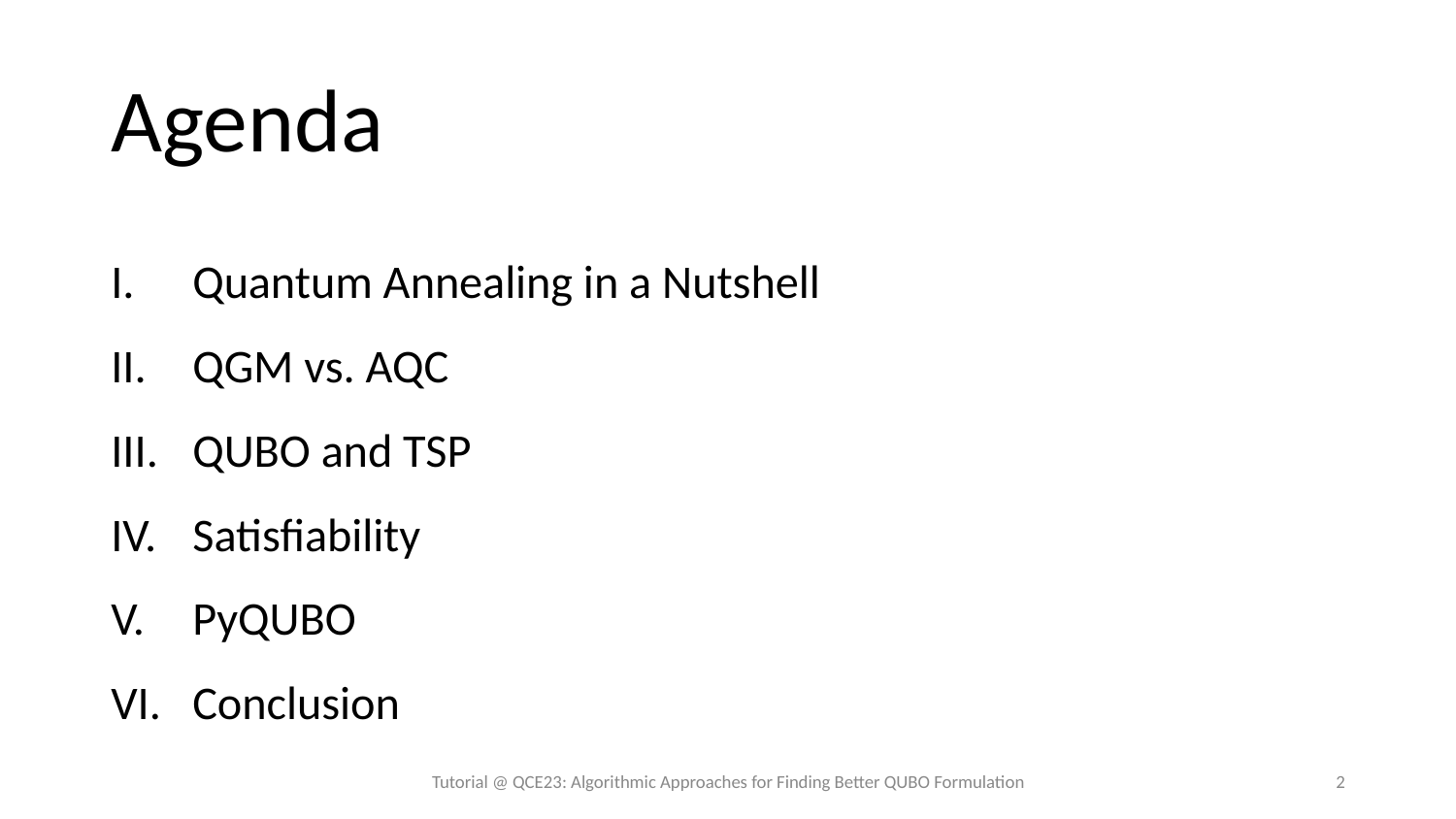

# Agenda
Quantum Annealing in a Nutshell
QGM vs. AQC
QUBO and TSP
Satisfiability
PyQUBO
Conclusion
Tutorial @ QCE23: Algorithmic Approaches for Finding Better QUBO Formulation
2